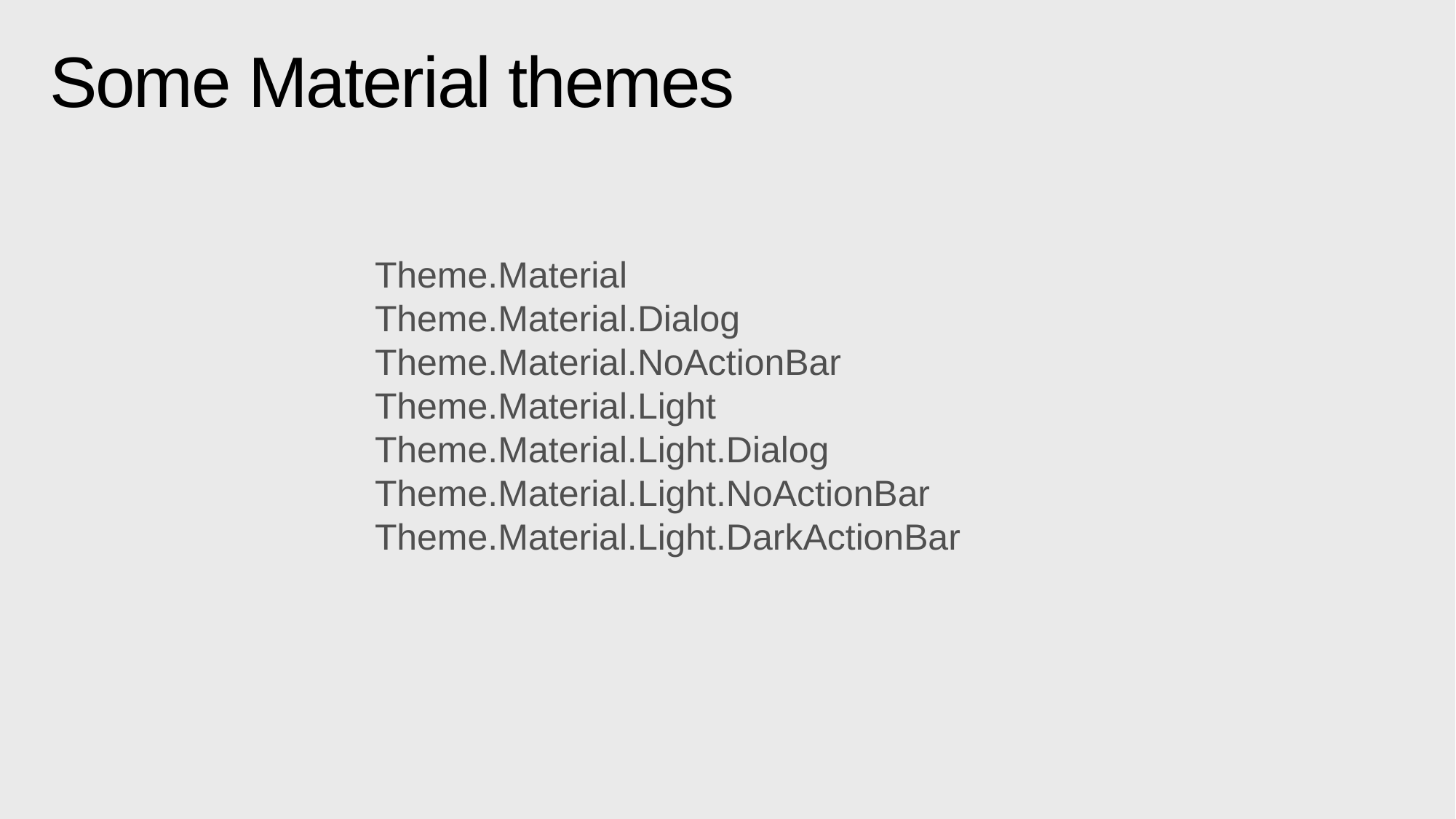

# Some Material themes
Theme.Material
Theme.Material.Dialog
Theme.Material.NoActionBar
Theme.Material.Light
Theme.Material.Light.Dialog
Theme.Material.Light.NoActionBar
Theme.Material.Light.DarkActionBar